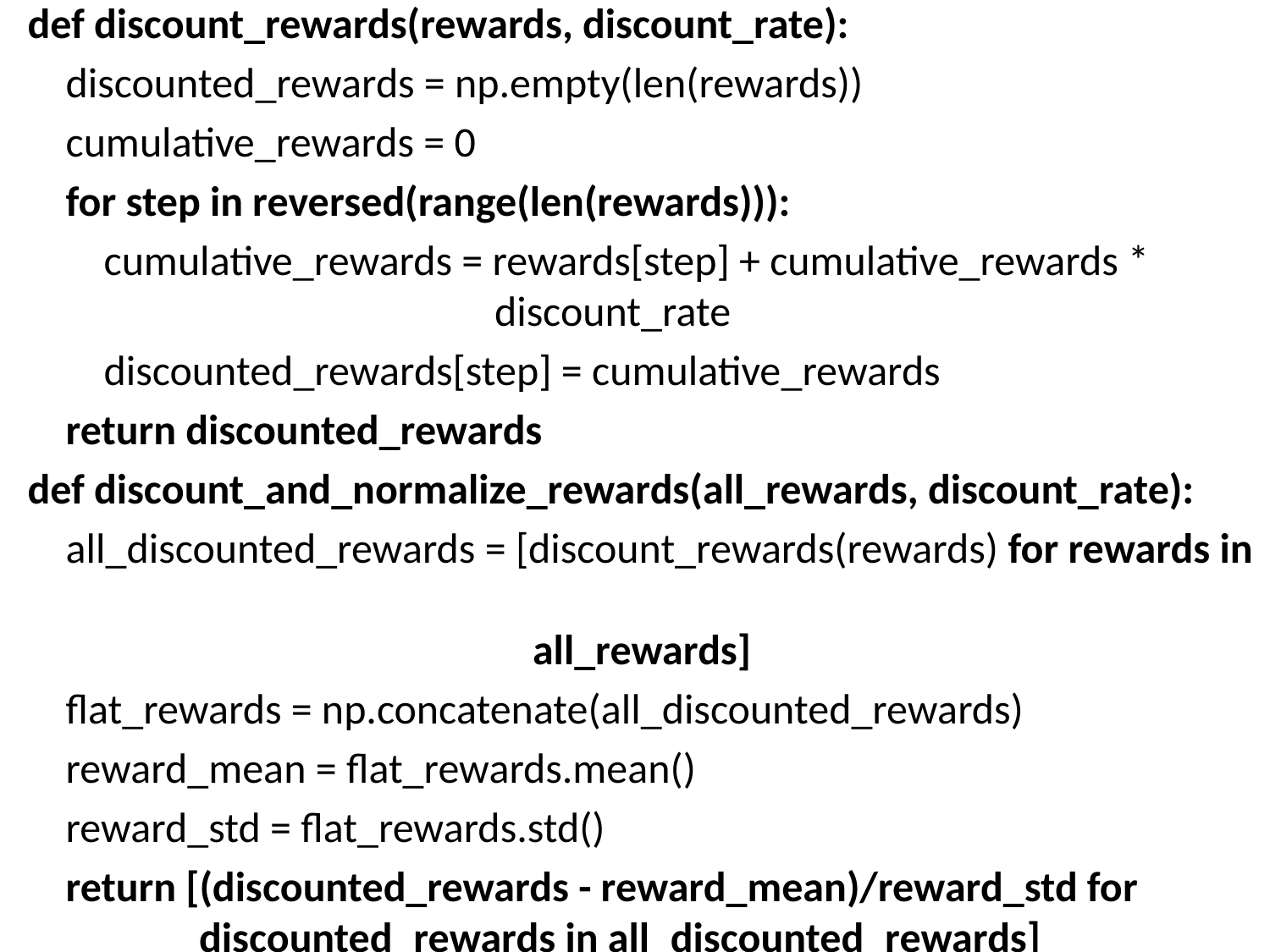

def discount_rewards(rewards, discount_rate):
    discounted_rewards = np.empty(len(rewards))
    cumulative_rewards = 0
    for step in reversed(range(len(rewards))):
        cumulative_rewards = rewards[step] + cumulative_rewards *
                                            discount_rate
        discounted_rewards[step] = cumulative_rewards
    return discounted_rewards
def discount_and_normalize_rewards(all_rewards, discount_rate):
    all_discounted_rewards = [discount_rewards(rewards) for rewards in
                                                all_rewards]
    flat_rewards = np.concatenate(all_discounted_rewards)
    reward_mean = flat_rewards.mean()
    reward_std = flat_rewards.std()
    return [(discounted_rewards - reward_mean)/reward_std for
             discounted_rewards in all_discounted_rewards]